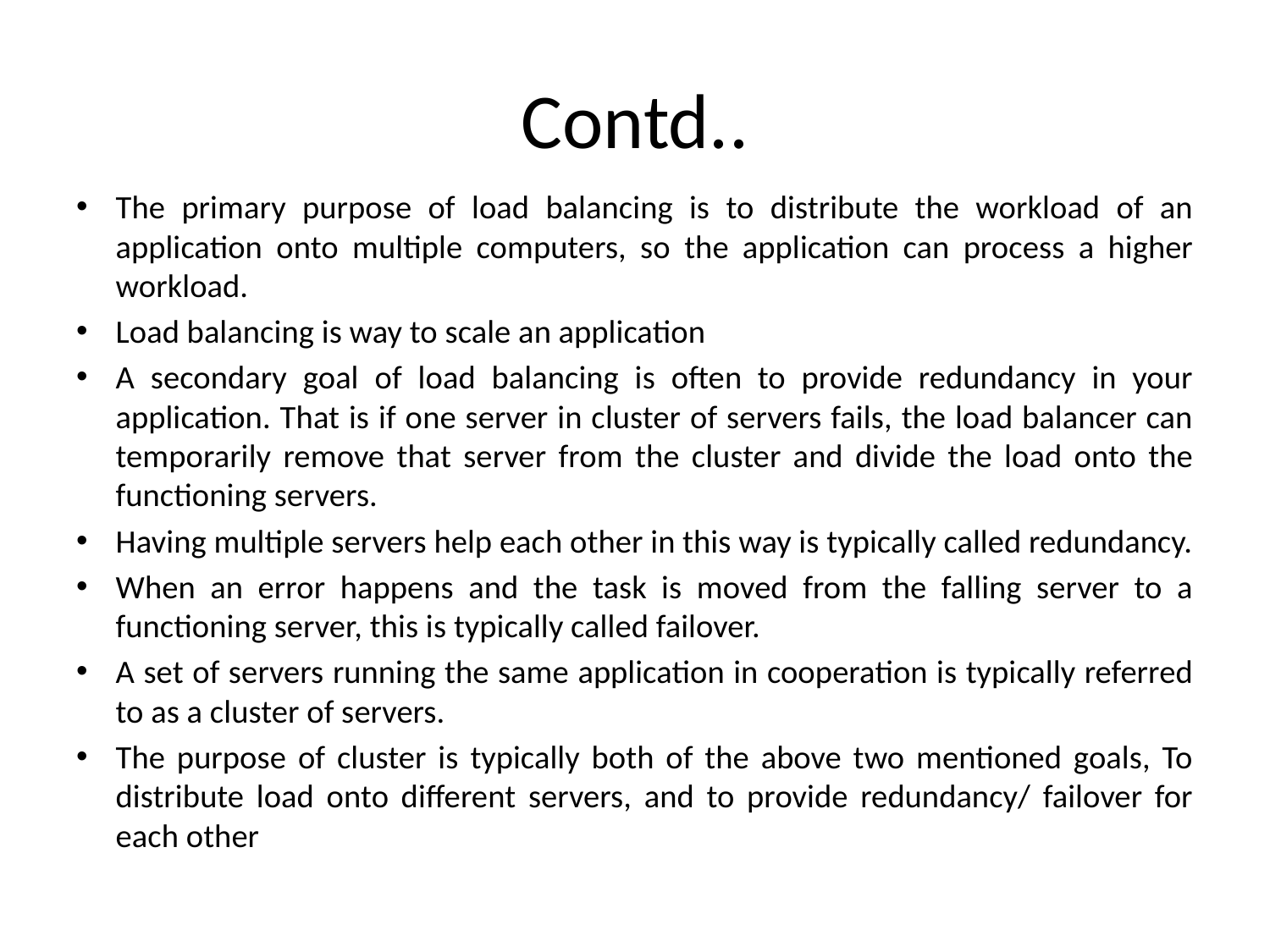

# Contd..
The primary purpose of load balancing is to distribute the workload of an application onto multiple computers, so the application can process a higher workload.
Load balancing is way to scale an application
A secondary goal of load balancing is often to provide redundancy in your application. That is if one server in cluster of servers fails, the load balancer can temporarily remove that server from the cluster and divide the load onto the functioning servers.
Having multiple servers help each other in this way is typically called redundancy.
When an error happens and the task is moved from the falling server to a functioning server, this is typically called failover.
A set of servers running the same application in cooperation is typically referred to as a cluster of servers.
The purpose of cluster is typically both of the above two mentioned goals, To distribute load onto different servers, and to provide redundancy/ failover for each other